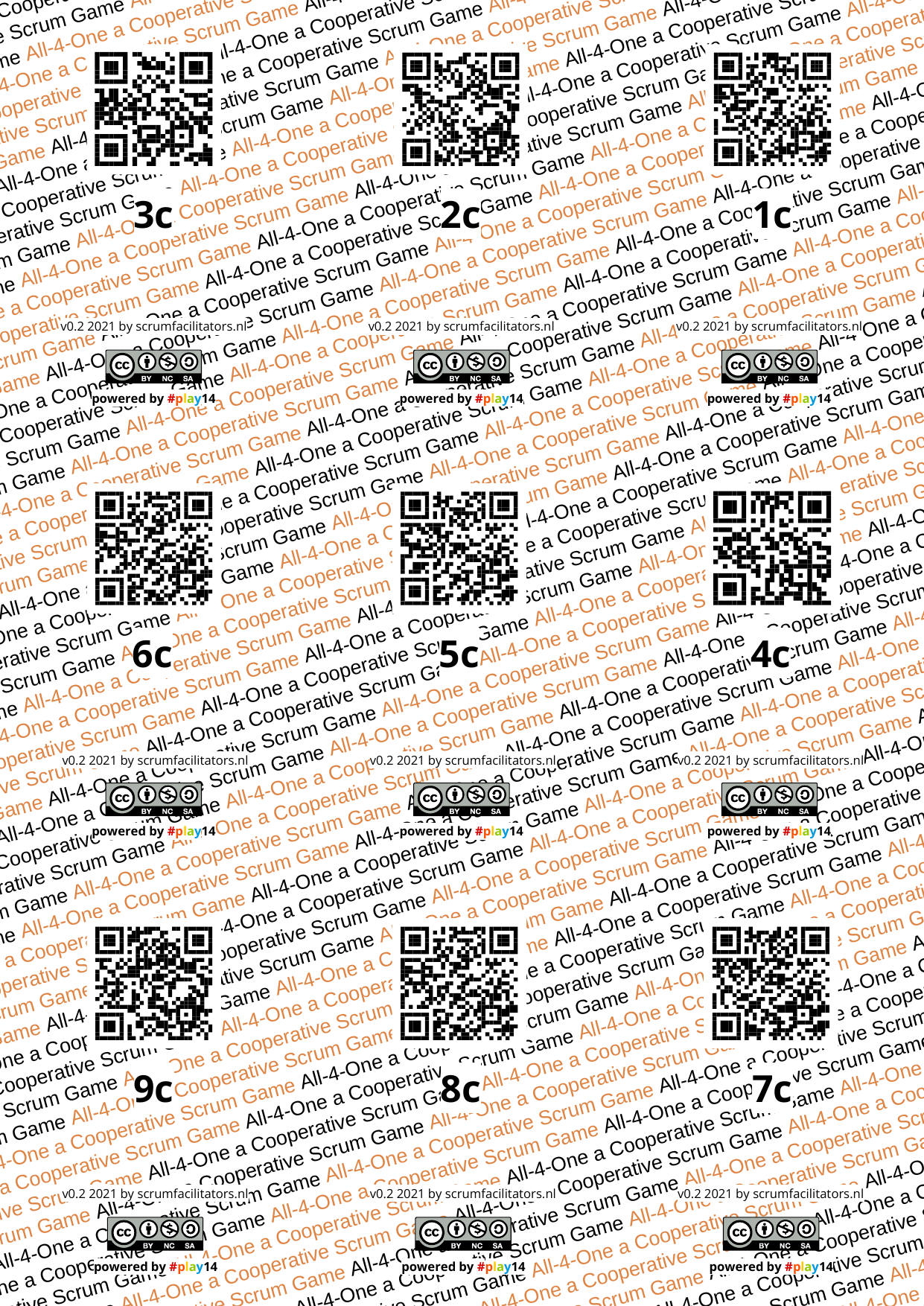

# 3c
2c
1c

6c
5c
4c

9c
8c
7c